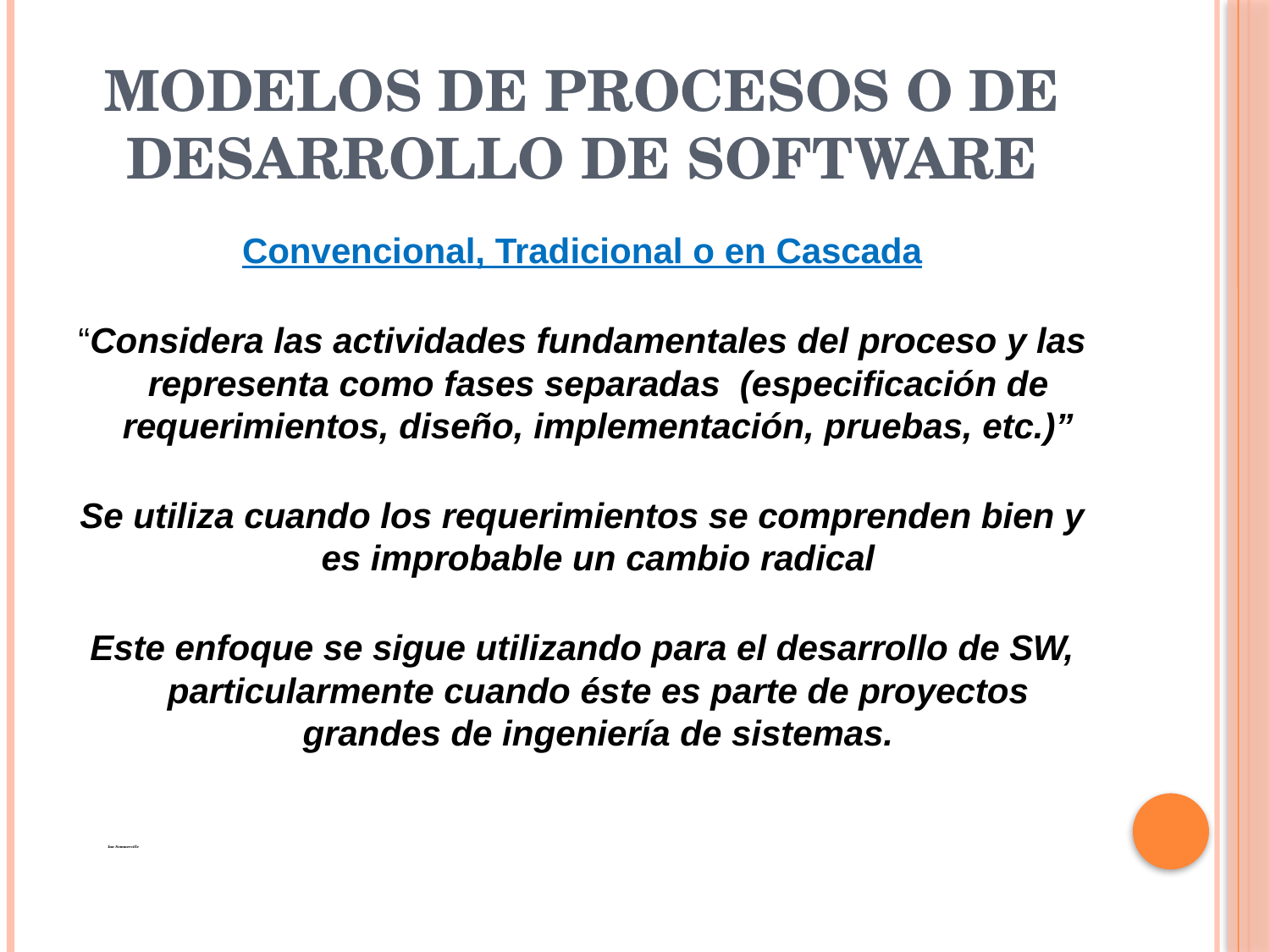

# Modelos de procesos o de Desarrollo de Software
Convencional, Tradicional o en Cascada

“Considera las actividades fundamentales del proceso y las representa como fases separadas  (especificación de requerimientos, diseño, implementación, pruebas, etc.)”

Se utiliza cuando los requerimientos se comprenden bien y es improbable un cambio radical

Este enfoque se sigue utilizando para el desarrollo de SW, particularmente cuando éste es parte de proyectos grandes de ingeniería de sistemas.

							Ian Sommerville